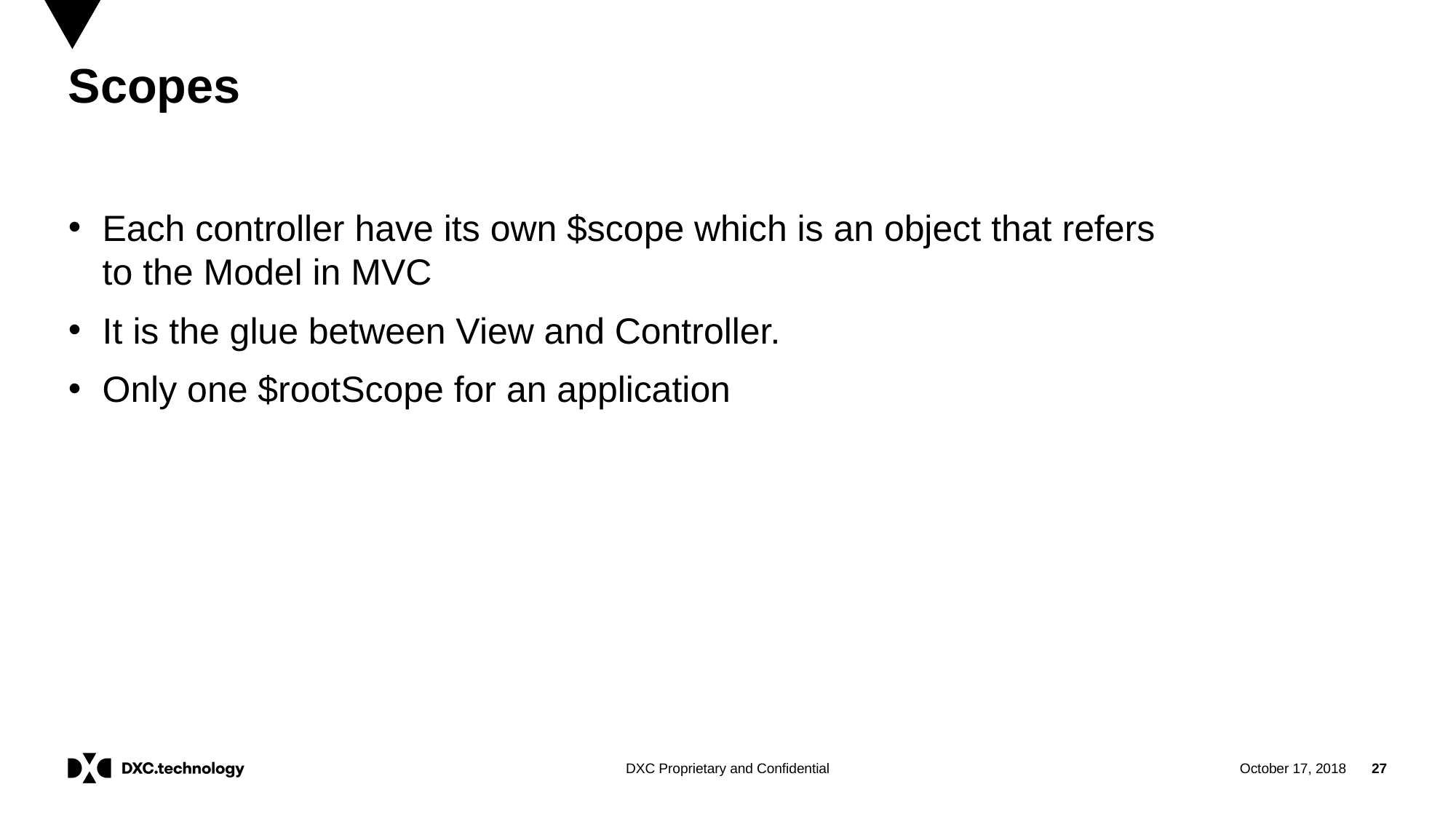

# Scopes
Each controller have its own $scope which is an object that refers to the Model in MVC
It is the glue between View and Controller.
Only one $rootScope for an application